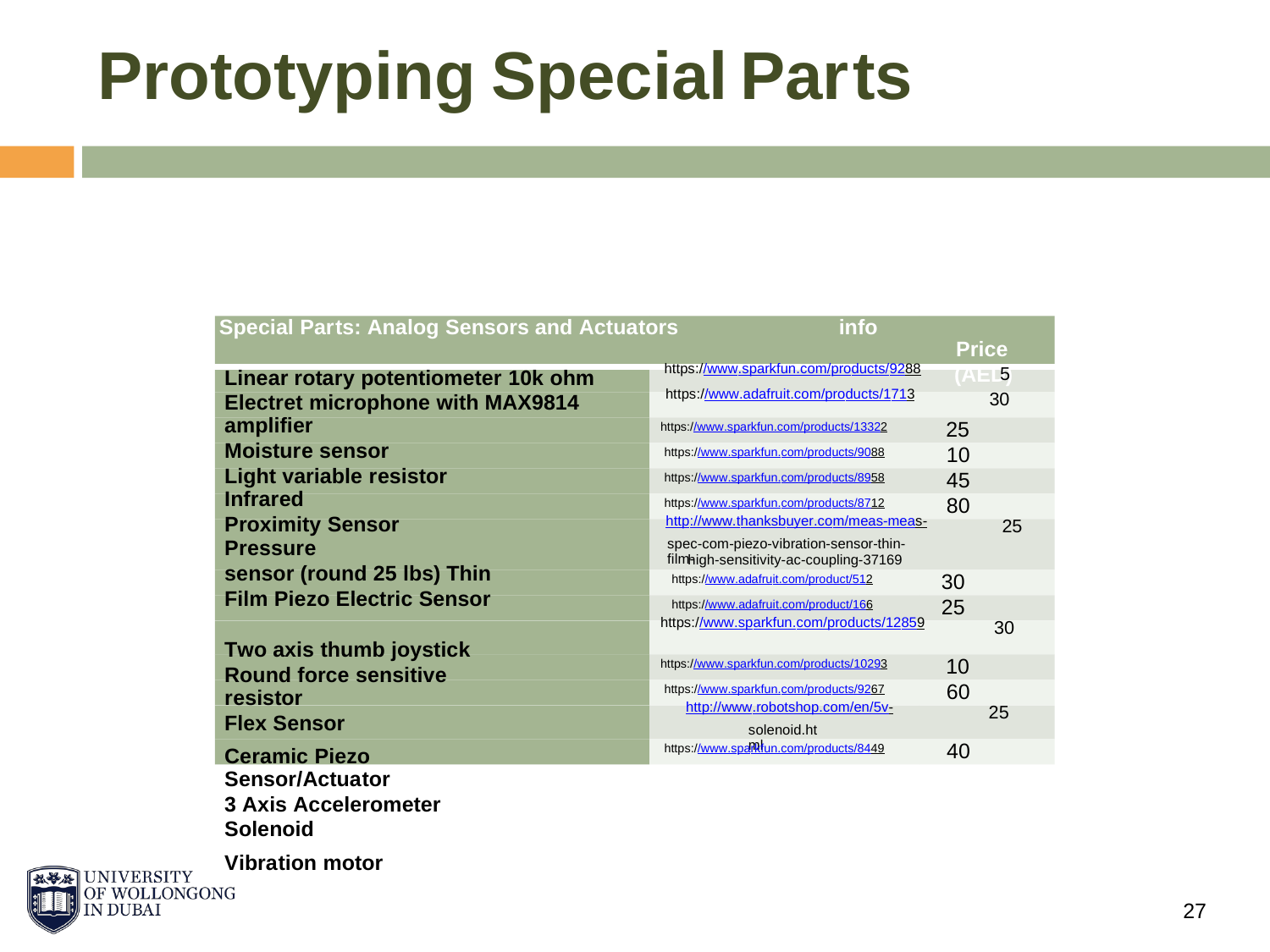

Prototyping
Special
Parts

Special Parts: Analog Sensors and Actuators                           info                             Price
(AED)

Linear rotary potentiometer 10k ohm
Electret microphone with MAX9814 amplifier
Moisture sensor
Light variable resistor Infrared
Proximity Sensor Pressure
sensor (round 25 lbs) Thin
Film Piezo Electric Sensor
Two axis thumb joystick
Round force sensitive resistor
Flex Sensor
Ceramic Piezo Sensor/Actuator
3 Axis Accelerometer
Solenoid
Vibration motor

https://www.sparkfun.com/products/9288                   5

https://www.adafruit.com/products/1713                  30

https://www.sparkfun.com/products/13322                 25

https://www.sparkfun.com/products/9088                  10

https://www.sparkfun.com/products/8958                  45

https://www.sparkfun.com/products/8712                  80

http://www.thanksbuyer.com/meas-meas-                  25
high-sensitivity-ac-coupling-37169

spec-com-piezo-vibration-sensor-thin-film-

https://www.adafruit.com/product/512                    30

https://www.adafruit.com/product/166                    25

https://www.sparkfun.com/products/12859                 30

https://www.sparkfun.com/products/10293                 10

https://www.sparkfun.com/products/9267                  60

http://www.robotshop.com/en/5v-                       25

solenoid.html

https://www.sparkfun.com/products/8449                  40

27